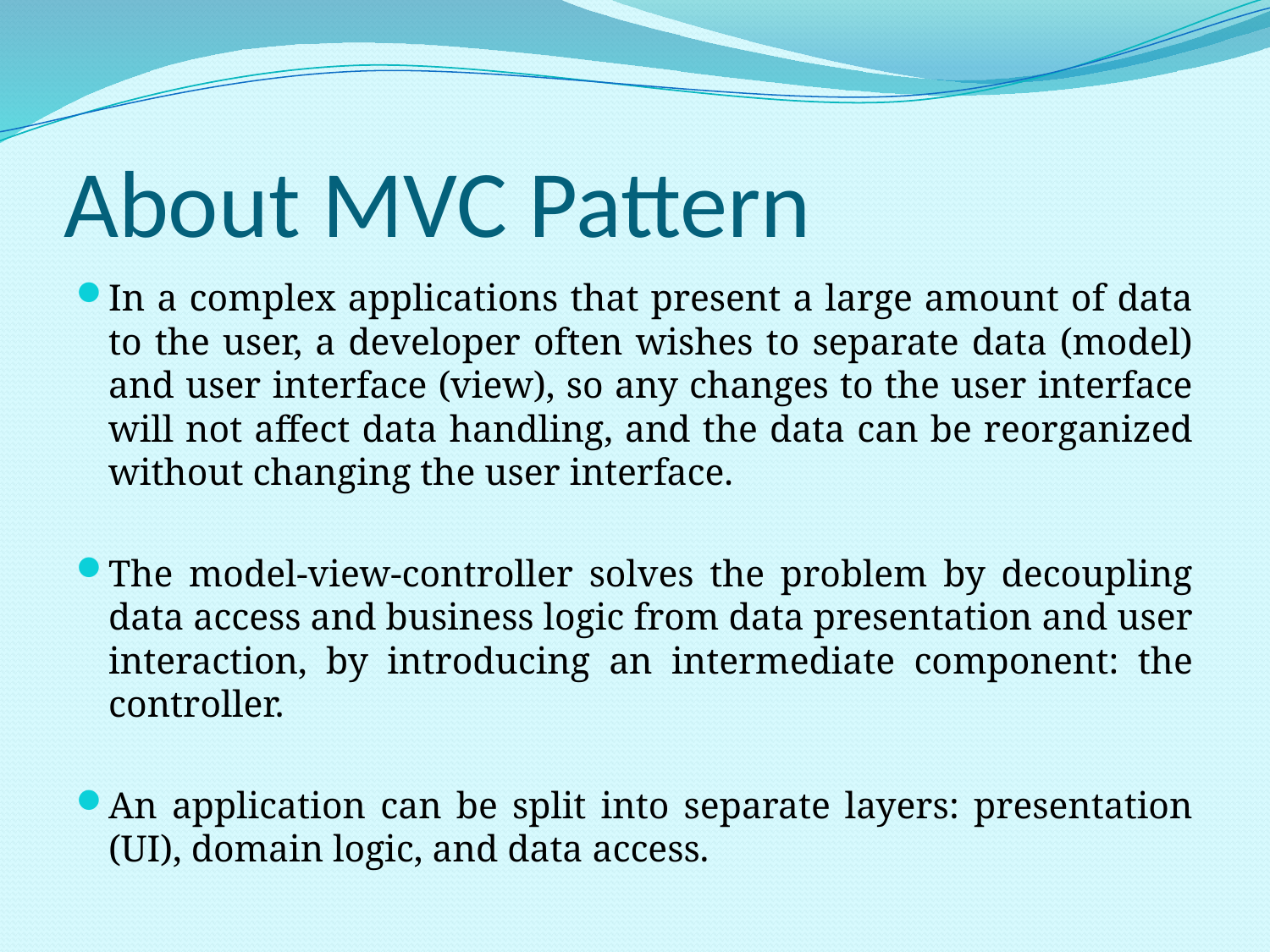

# About MVC Pattern
In a complex applications that present a large amount of data to the user, a developer often wishes to separate data (model) and user interface (view), so any changes to the user interface will not affect data handling, and the data can be reorganized without changing the user interface.

The model-view-controller solves the problem by decoupling data access and business logic from data presentation and user interaction, by introducing an intermediate component: the controller.

An application can be split into separate layers: presentation (UI), domain logic, and data access.